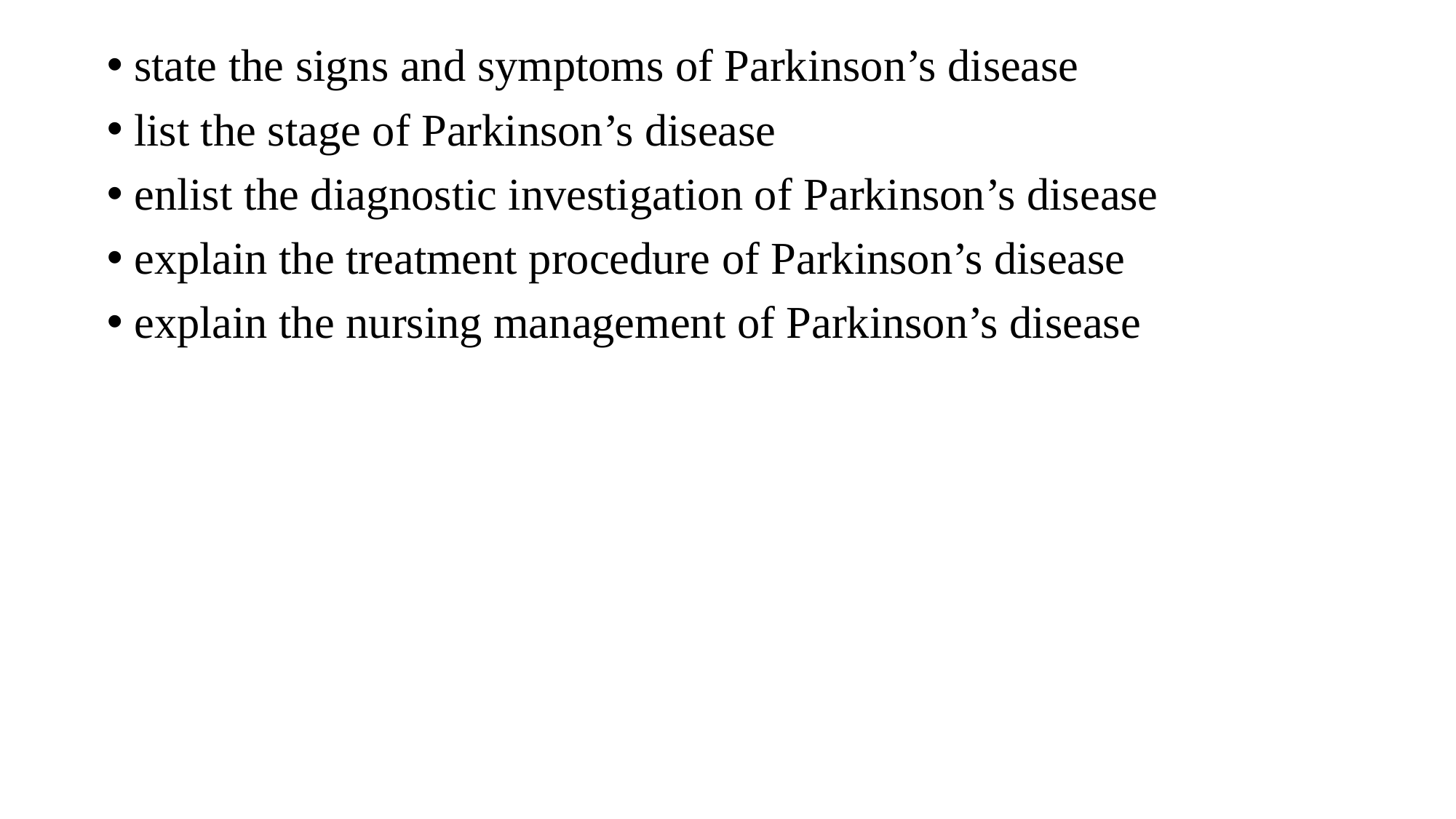

state the signs and symptoms of Parkinson’s disease
list the stage of Parkinson’s disease
enlist the diagnostic investigation of Parkinson’s disease
explain the treatment procedure of Parkinson’s disease
explain the nursing management of Parkinson’s disease